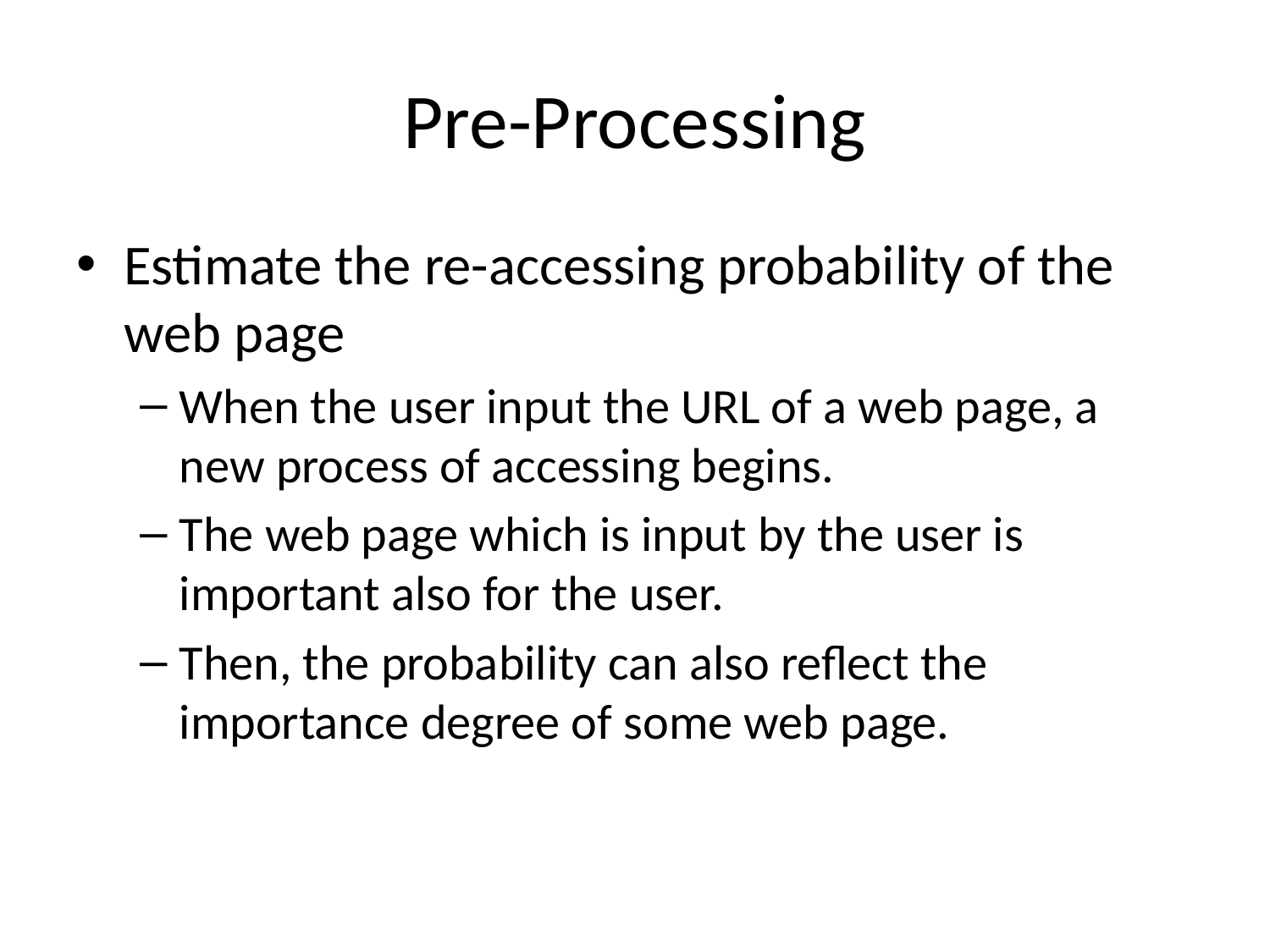

# Pre-Processing
Estimate the re-accessing probability of the web page
When the user input the URL of a web page, a new process of accessing begins.
The web page which is input by the user is important also for the user.
Then, the probability can also reflect the importance degree of some web page.